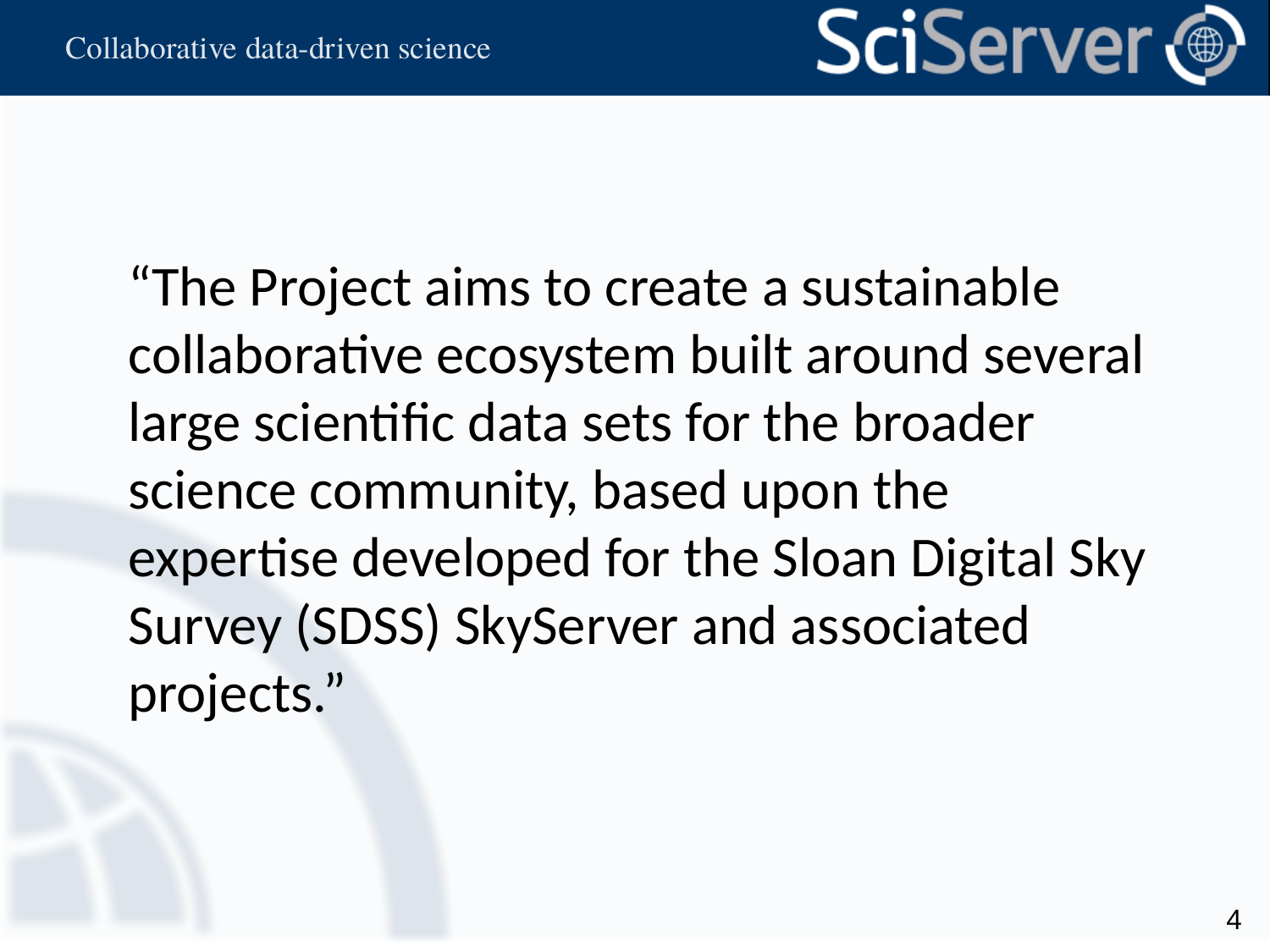

“The Project aims to create a sustainable collaborative ecosystem built around several large scientific data sets for the broader science community, based upon the expertise developed for the Sloan Digital Sky Survey (SDSS) SkyServer and associated projects.”

4